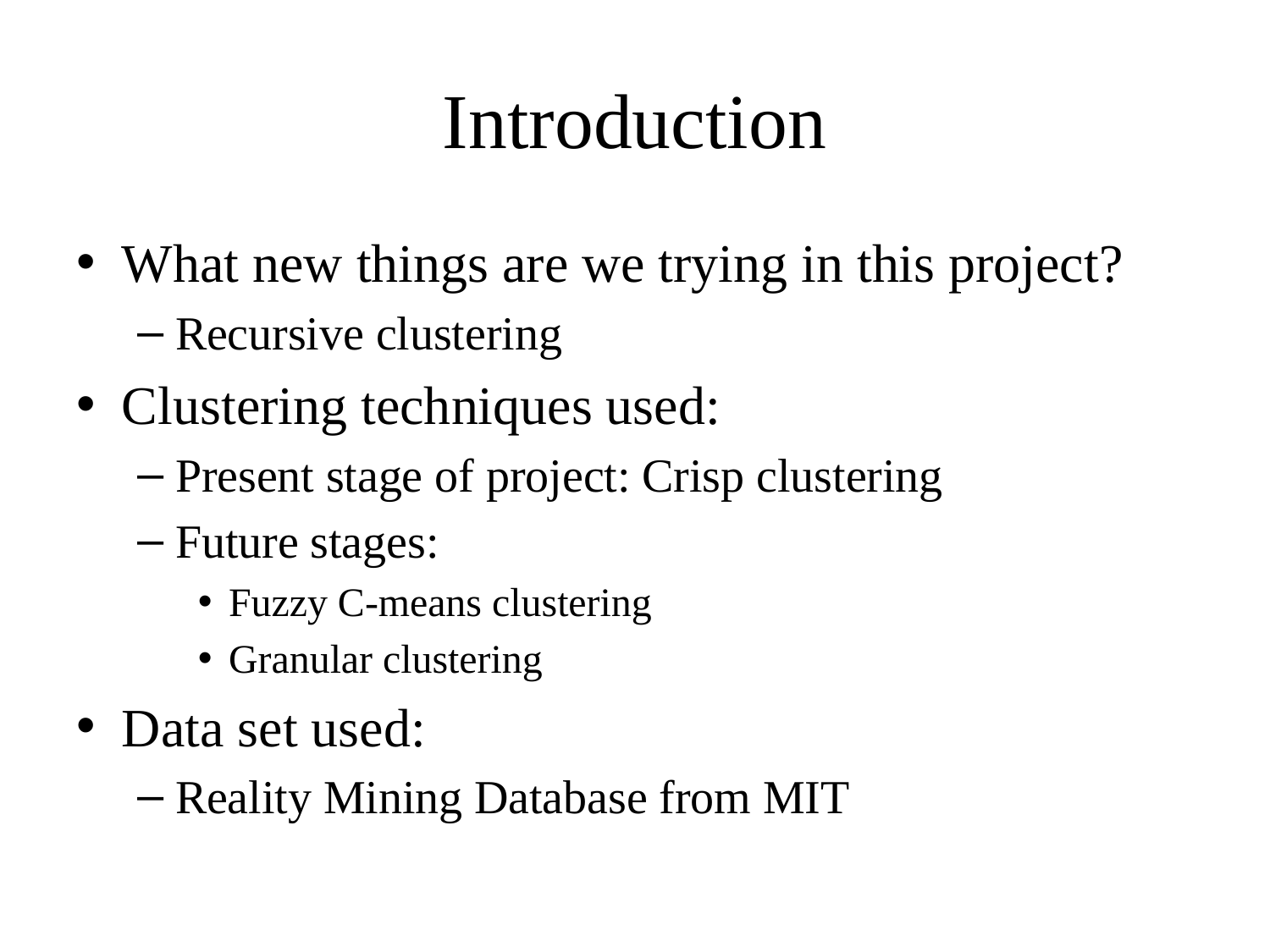

# Introduction
What new things are we trying in this project?
Recursive clustering
Clustering techniques used:
Present stage of project: Crisp clustering
Future stages:
Fuzzy C-means clustering
Granular clustering
Data set used:
Reality Mining Database from MIT